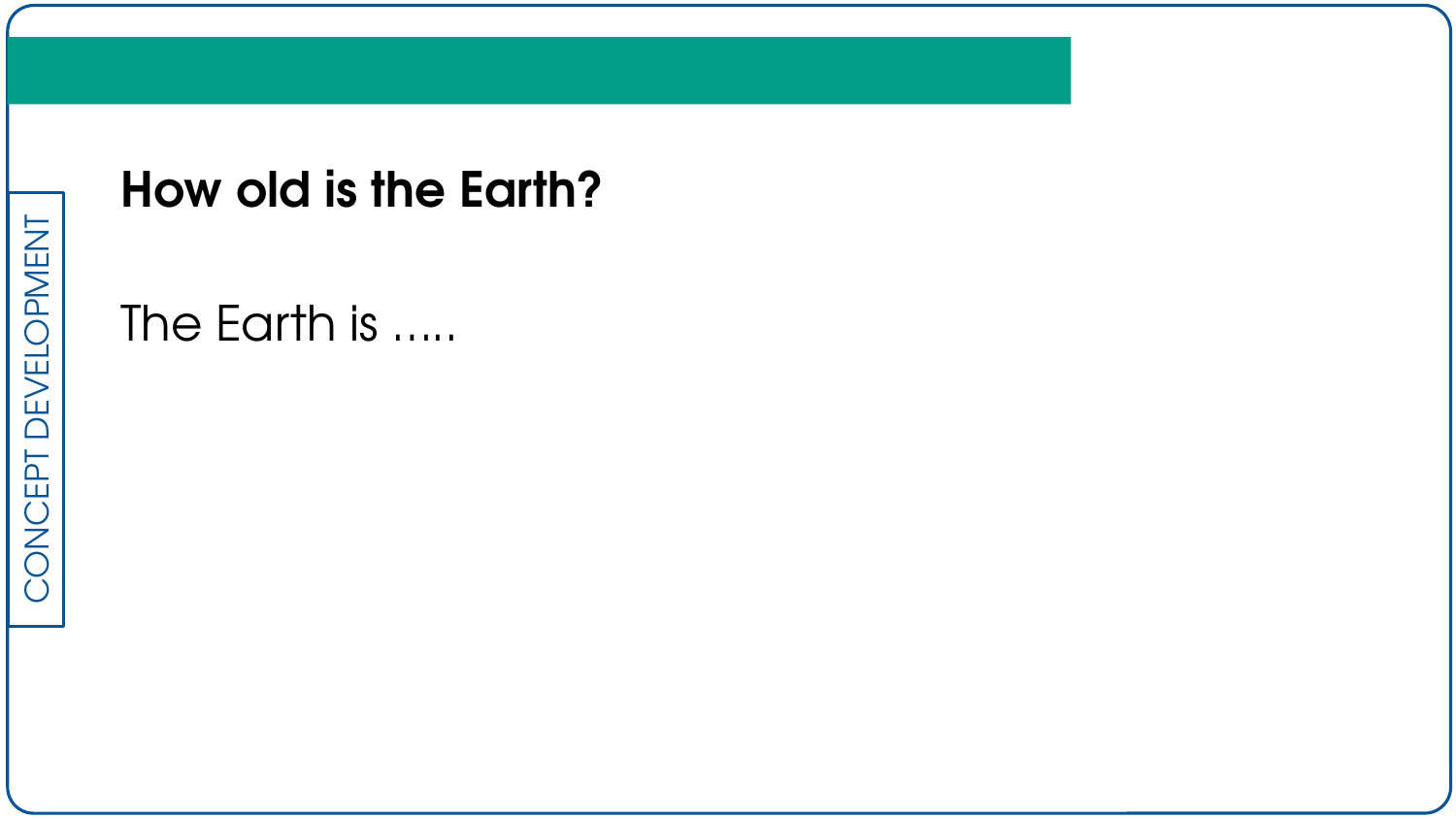

How old is the Earth?

The Earth is …..